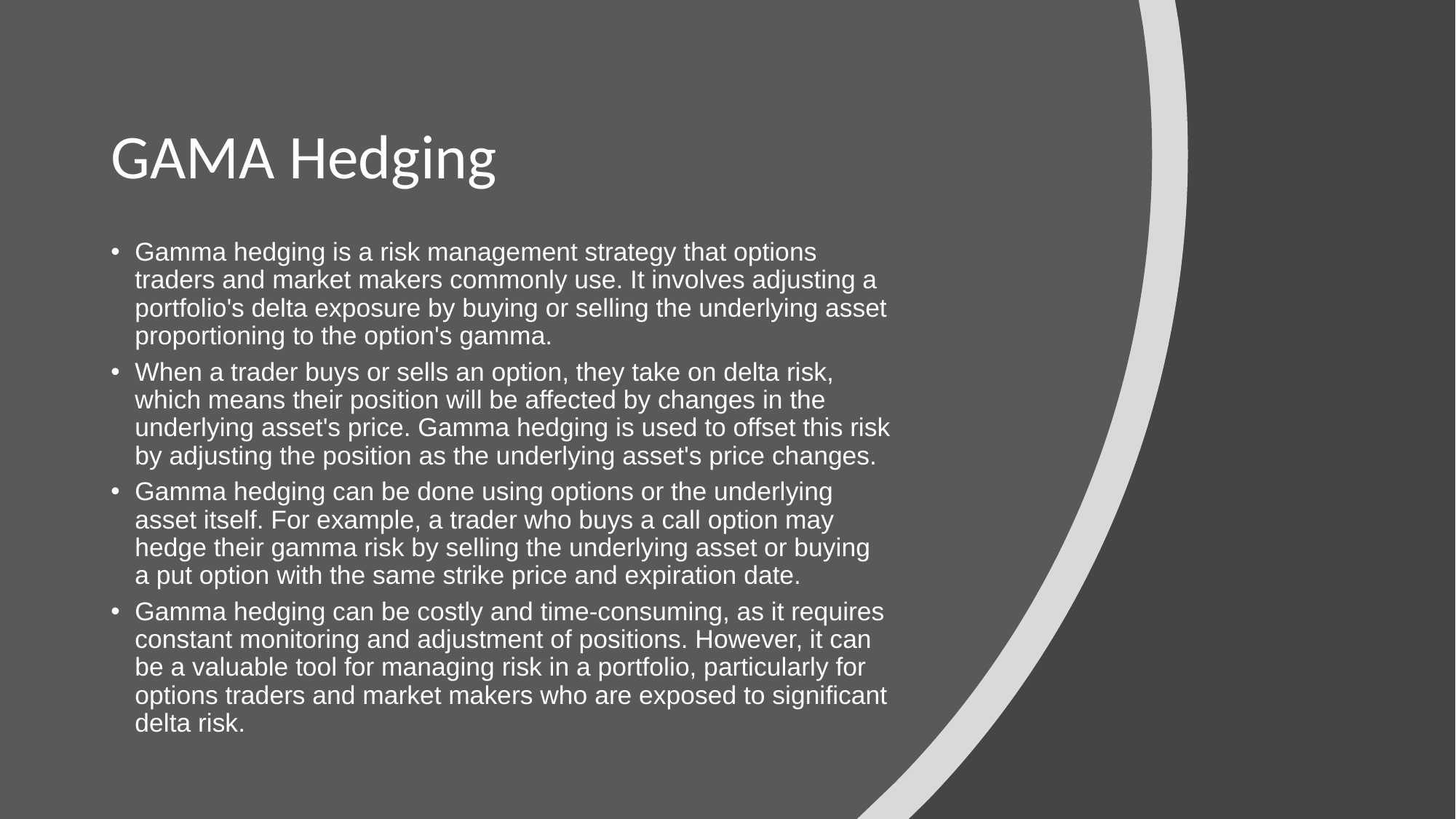

# GAMA Hedging
Gamma hedging is a risk management strategy that options traders and market makers commonly use. It involves adjusting a portfolio's delta exposure by buying or selling the underlying asset proportioning to the option's gamma.
When a trader buys or sells an option, they take on delta risk, which means their position will be affected by changes in the underlying asset's price. Gamma hedging is used to offset this risk by adjusting the position as the underlying asset's price changes.
Gamma hedging can be done using options or the underlying asset itself. For example, a trader who buys a call option may hedge their gamma risk by selling the underlying asset or buying a put option with the same strike price and expiration date.
Gamma hedging can be costly and time-consuming, as it requires constant monitoring and adjustment of positions. However, it can be a valuable tool for managing risk in a portfolio, particularly for options traders and market makers who are exposed to significant delta risk.